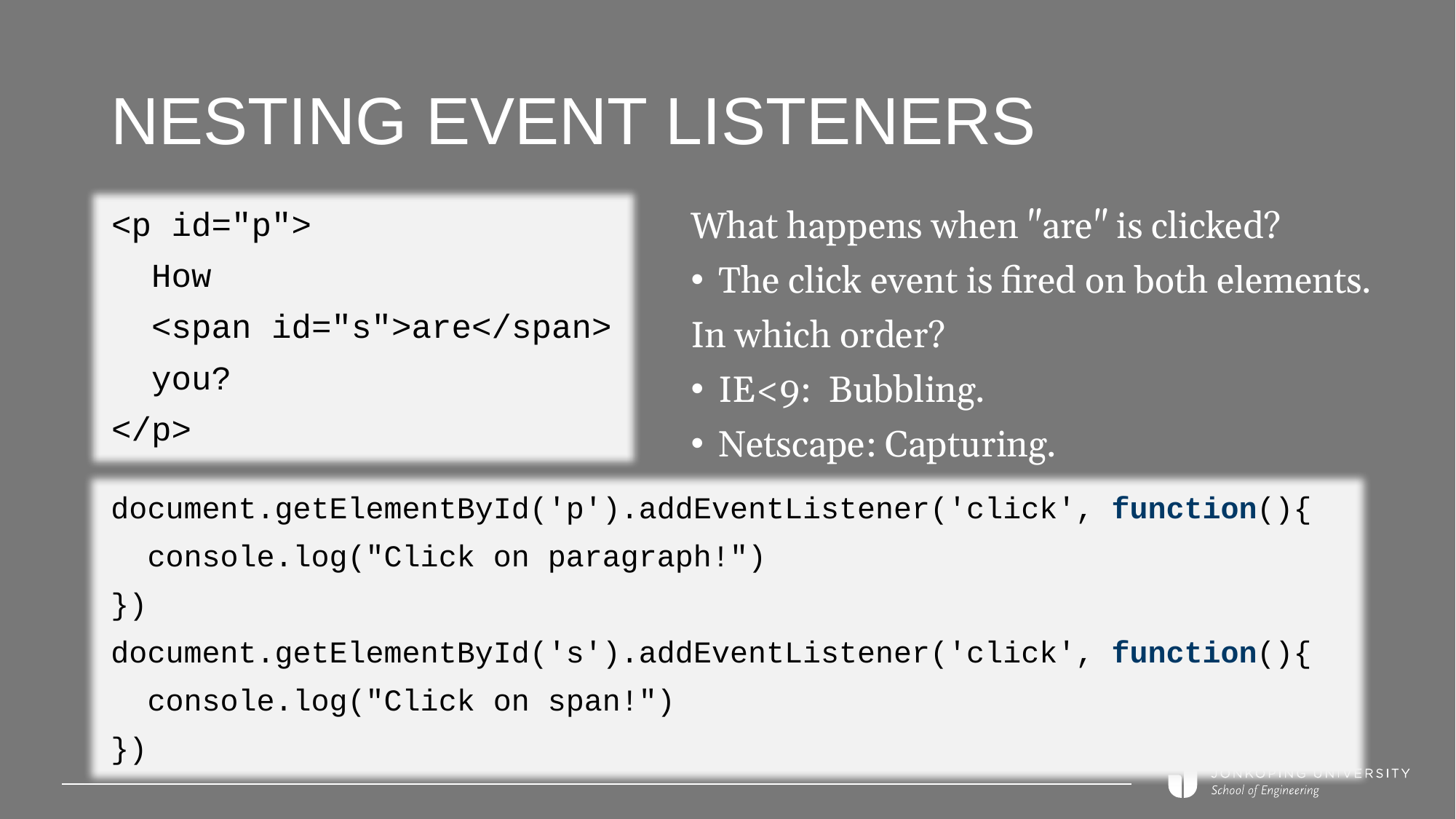

# nesting event listeners
<p id="p">
  How
  <span id="s">are</span>
  you?
</p>
What happens when "are" is clicked?
The click event is fired on both elements.
In which order?
IE<9:  Bubbling.
Netscape: Capturing.
document.getElementById('p').addEventListener('click', function(){
  console.log("Click on paragraph!")
})
document.getElementById('s').addEventListener('click', function(){
  console.log("Click on span!")
})